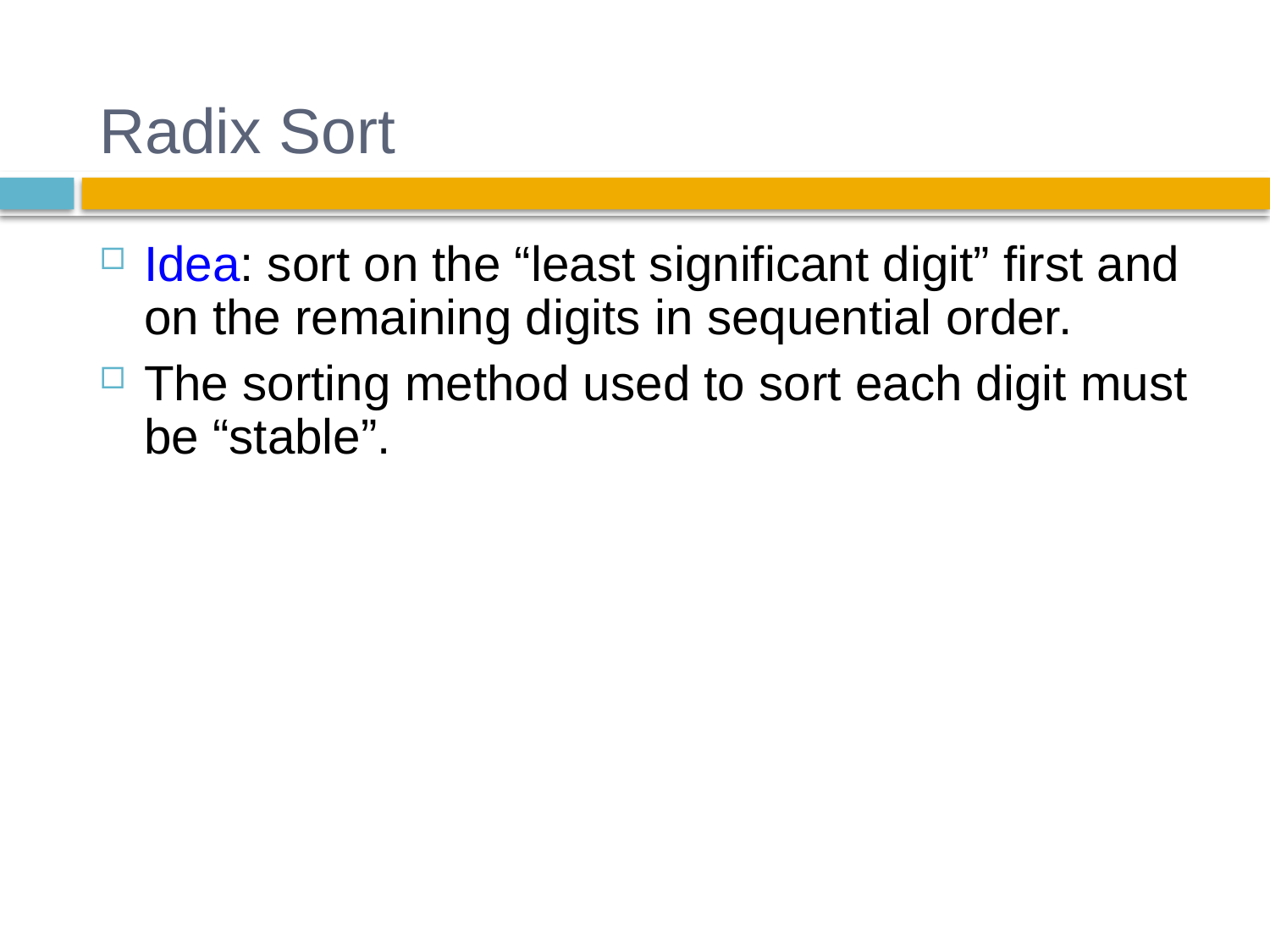

# Radix Sort
Idea: sort on the “least significant digit” first and on the remaining digits in sequential order.
The sorting method used to sort each digit must be “stable”.